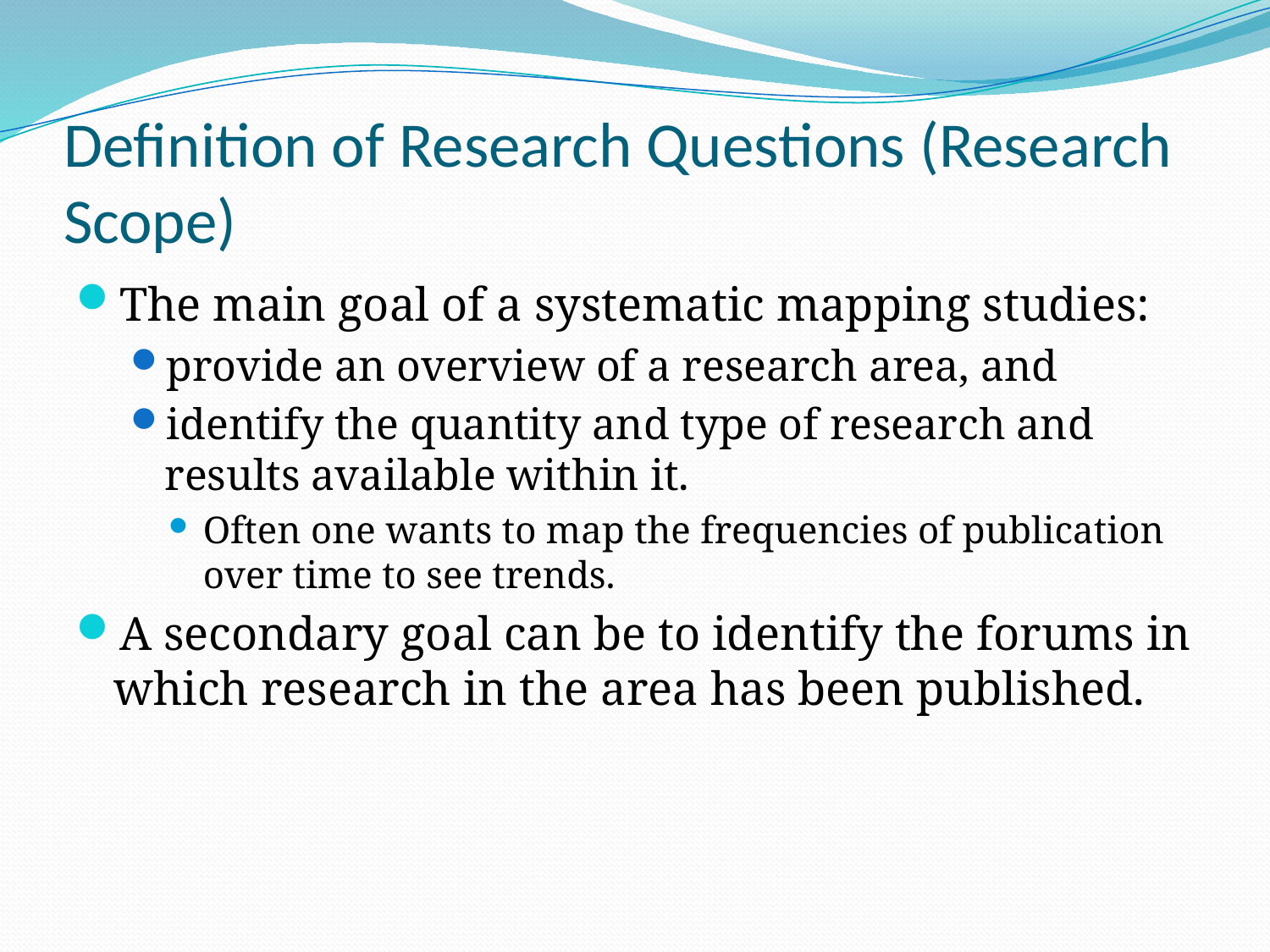

# Definition of Research Questions (Research Scope)
The main goal of a systematic mapping studies:
provide an overview of a research area, and
identify the quantity and type of research and results available within it.
Often one wants to map the frequencies of publication over time to see trends.
A secondary goal can be to identify the forums in which research in the area has been published.